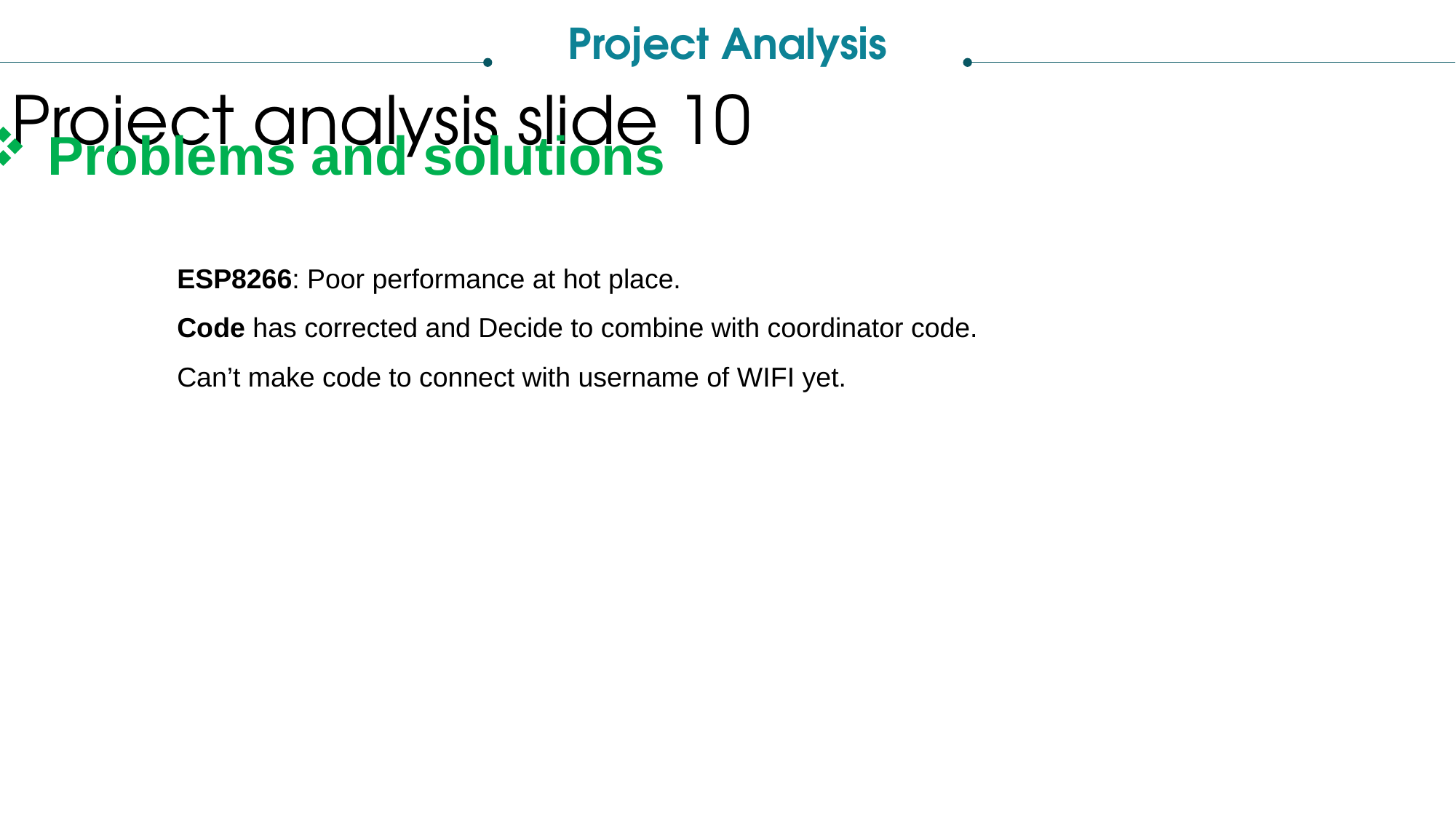

Project Analysis
Project analysis slide 10
Problems and solutions
ESP8266: Poor performance at hot place.
Code has corrected and Decide to combine with coordinator code.
Can’t make code to connect with username of WIFI yet.